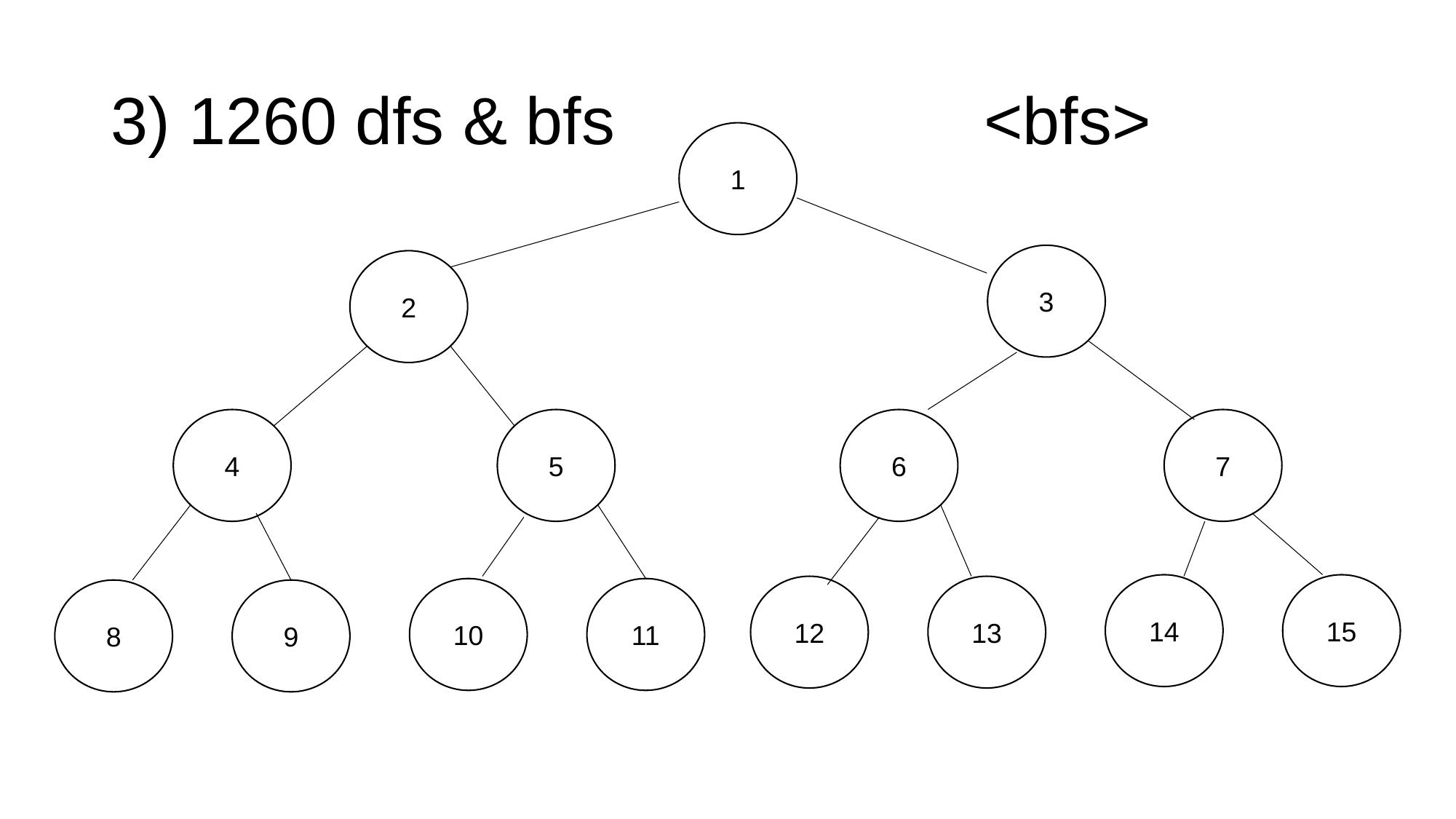

# 3) 1260 dfs & bfs				<bfs>
1
3
2
6
5
7
4
15
14
13
12
11
10
9
8